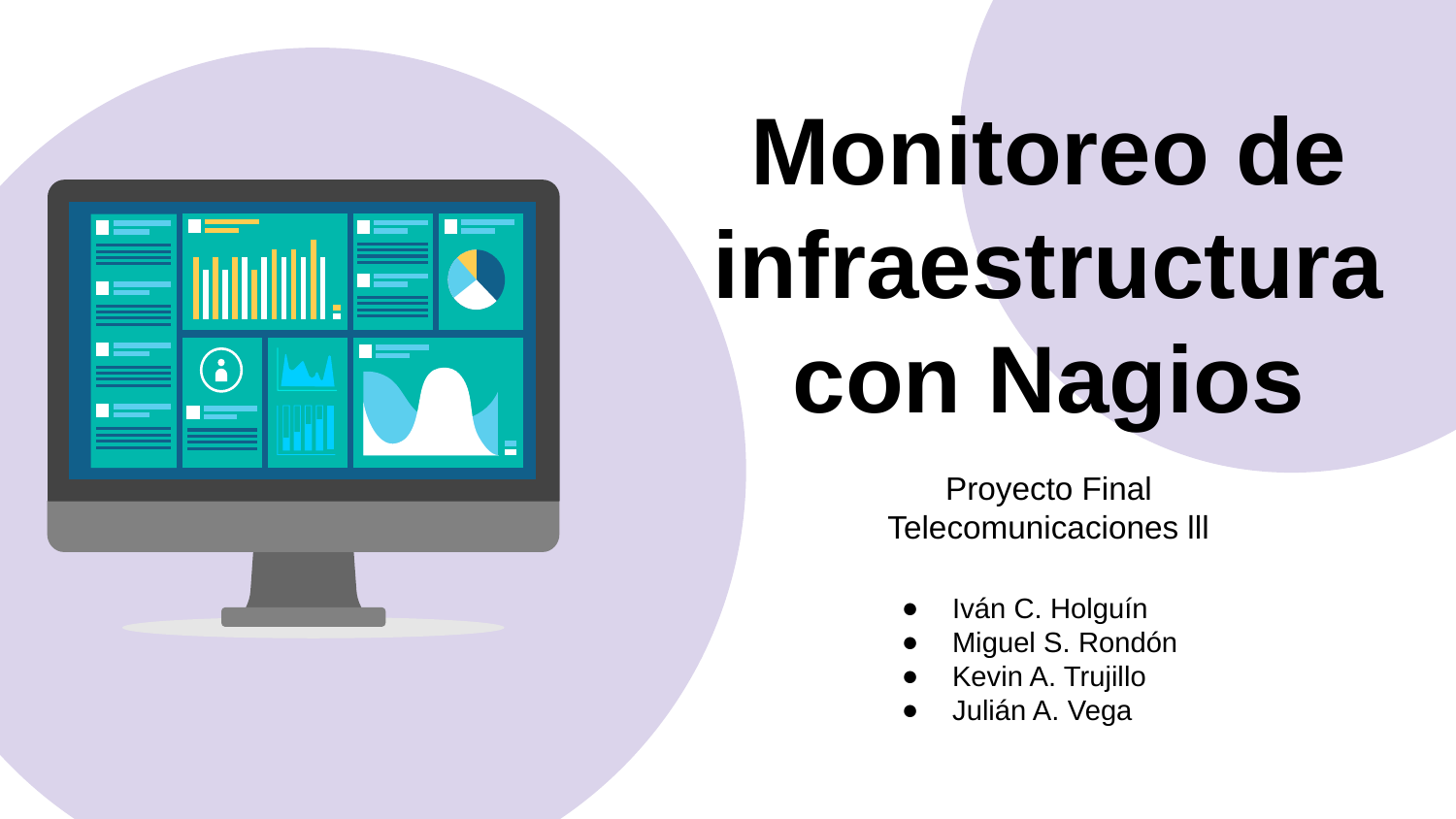

Monitoreo de infraestructura con Nagios

Proyecto Final
Telecomunicaciones lll
Iván C. Holguín
Miguel S. Rondón
Kevin A. Trujillo
Julián A. Vega